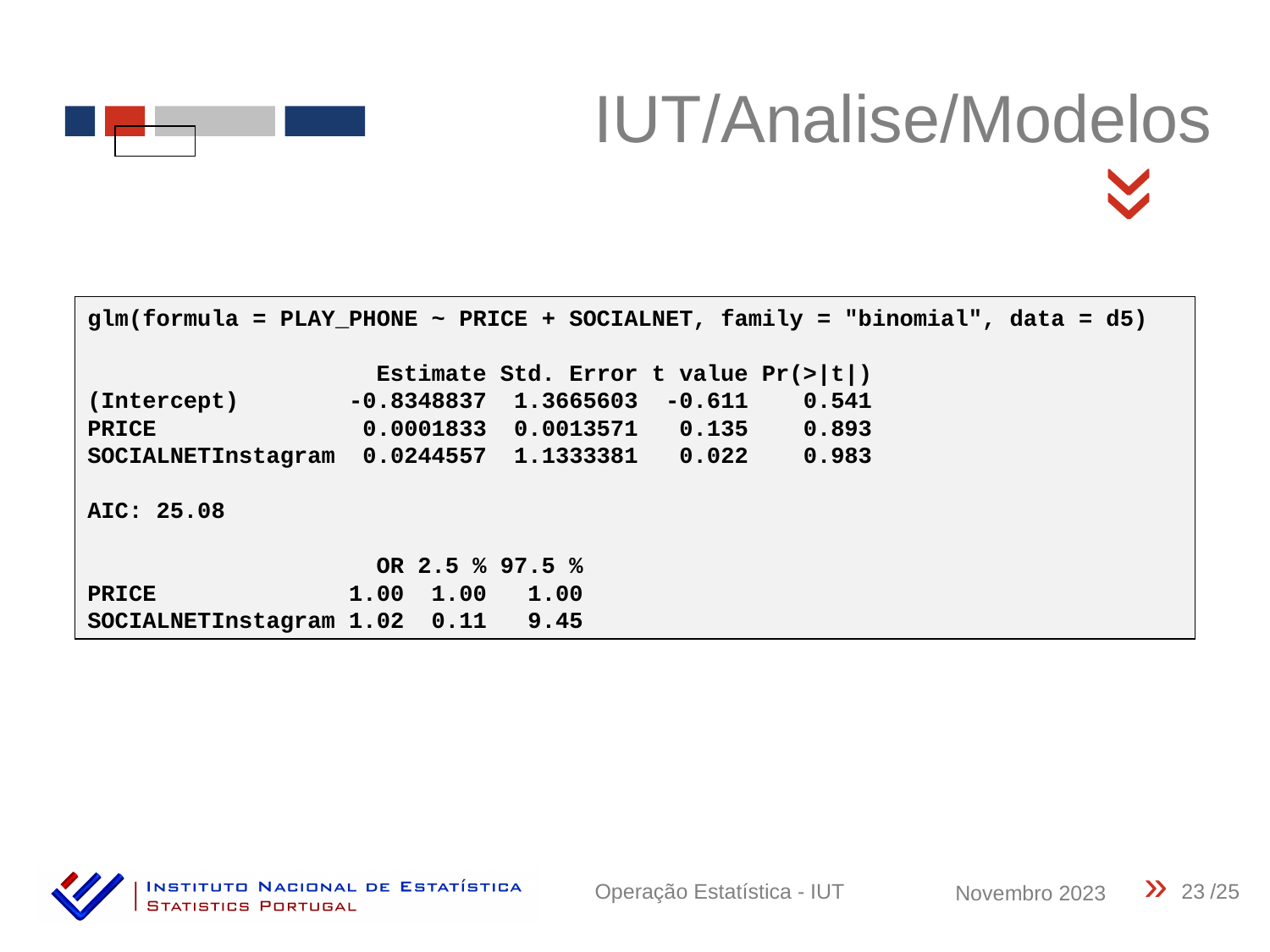

IUT/Analise/Modelos
«
glm(formula = PLAY_PHONE ~ PRICE + SOCIALNET, family = "binomial", data = d5)

                     Estimate Std. Error t value Pr(>|t|)
(Intercept)        -0.8348837  1.3665603  -0.611    0.541
PRICE               0.0001833  0.0013571   0.135    0.893
SOCIALNETInstagram  0.0244557  1.1333381   0.022    0.983

AIC: 25.08

                     OR 2.5 % 97.5 %
PRICE              1.00  1.00   1.00
SOCIALNETInstagram 1.02  0.11   9.45
23